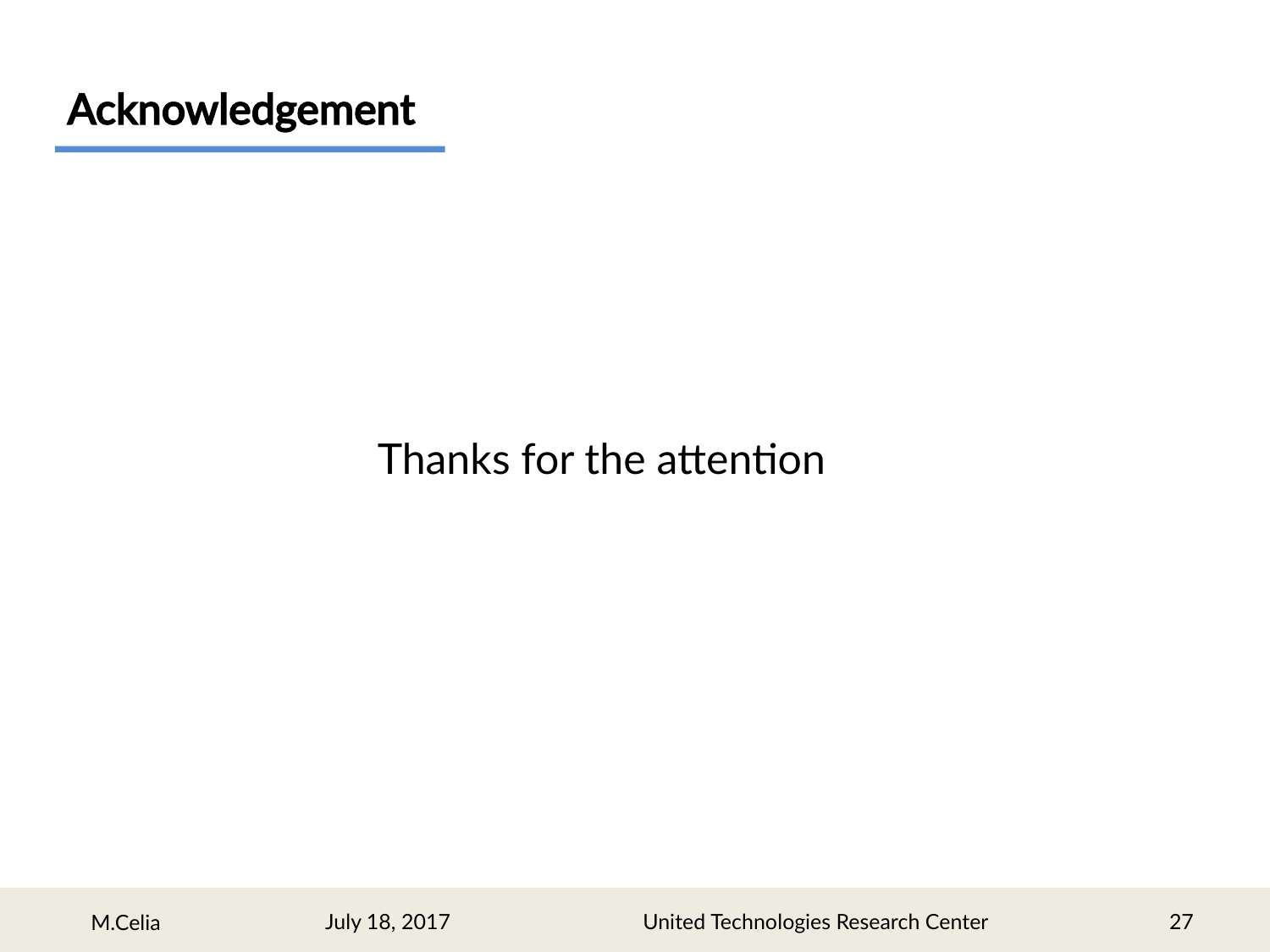

Acknowledgement

Thanks for the attention
27

July 18, 2017
United Technologies Research Center
M.Celia